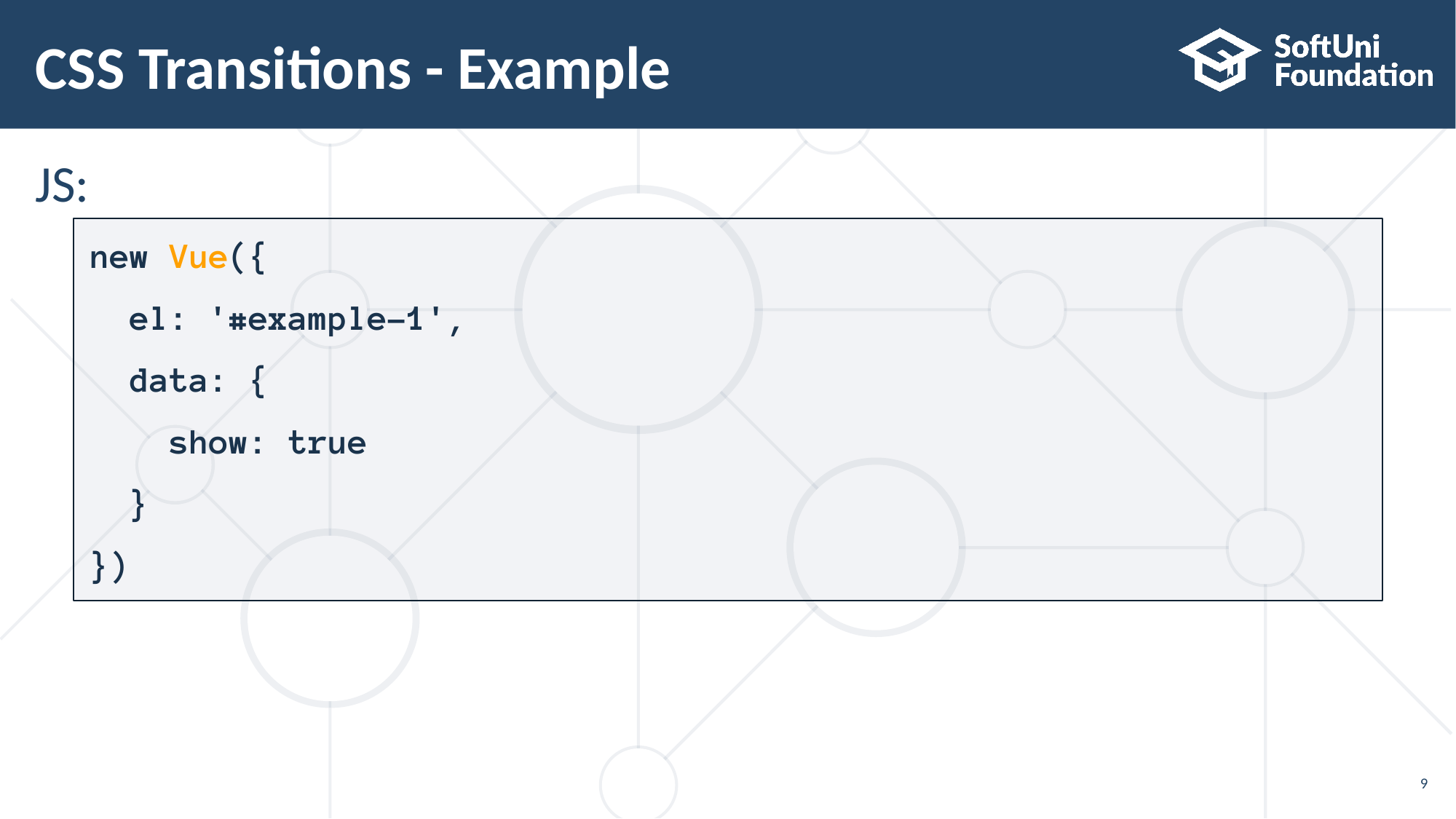

# CSS Transitions - Example
JS:
new Vue({
  el: '#example-1',
  data: {
    show: true
  }
})
9